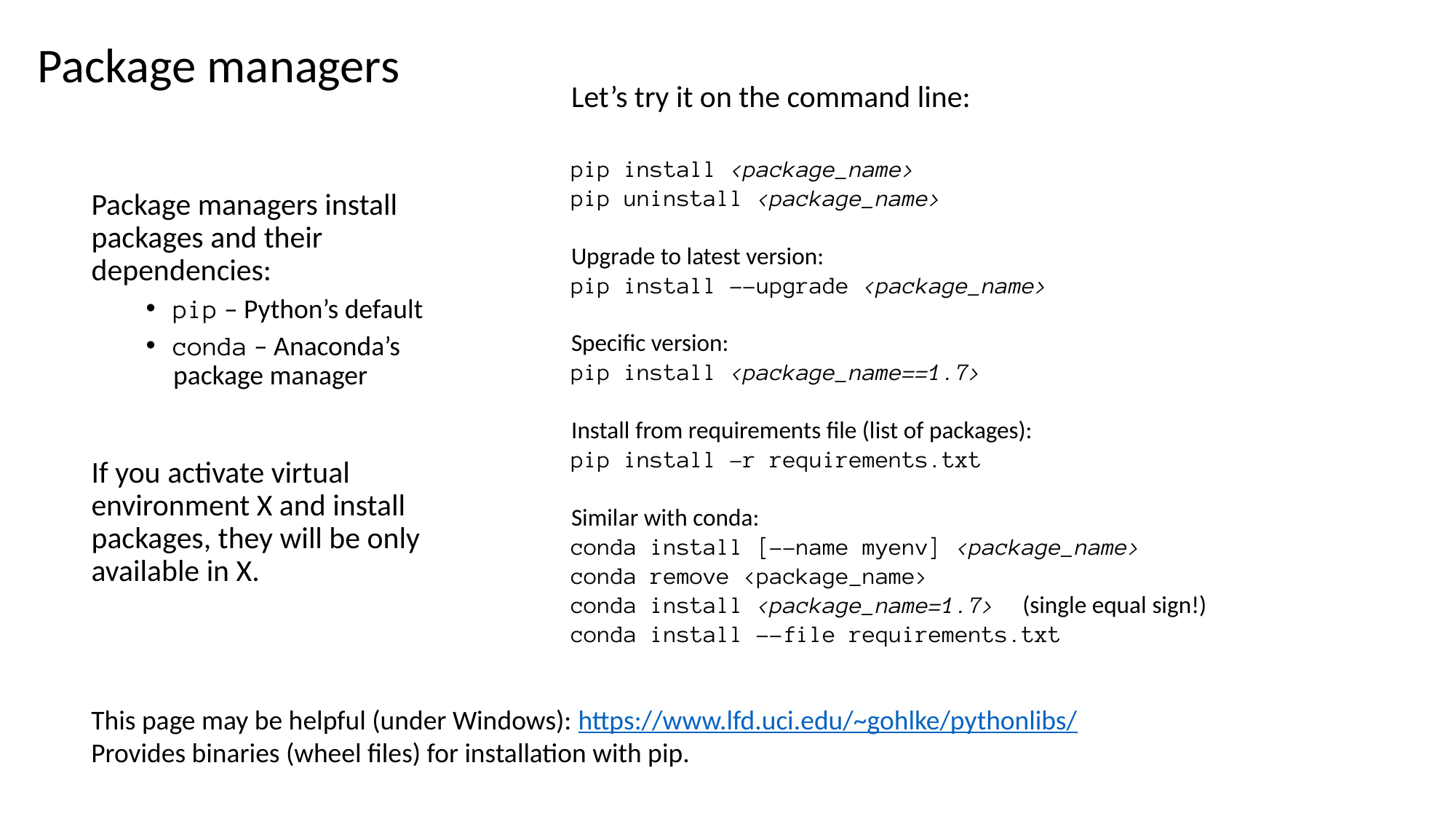

# Package managers
Let’s try it on the command line:
pip install <package_name>
pip uninstall <package_name>

Upgrade to latest version:
pip install --upgrade <package_name>

Specific version:
pip install <package_name==1.7>

Install from requirements file (list of packages):
pip install –r requirements.txt

Similar with conda:
conda install [--name myenv] <package_name>
conda remove <package_name>
conda install <package_name=1.7>  (single equal sign!)
conda install --file requirements.txt
Package managers install packages and their dependencies:
pip – Python’s default
conda – Anaconda’s package manager

If you activate virtual environment X and install packages, they will be only available in X.
This page may be helpful (under Windows): https://www.lfd.uci.edu/~gohlke/pythonlibs/
Provides binaries (wheel files) for installation with pip.